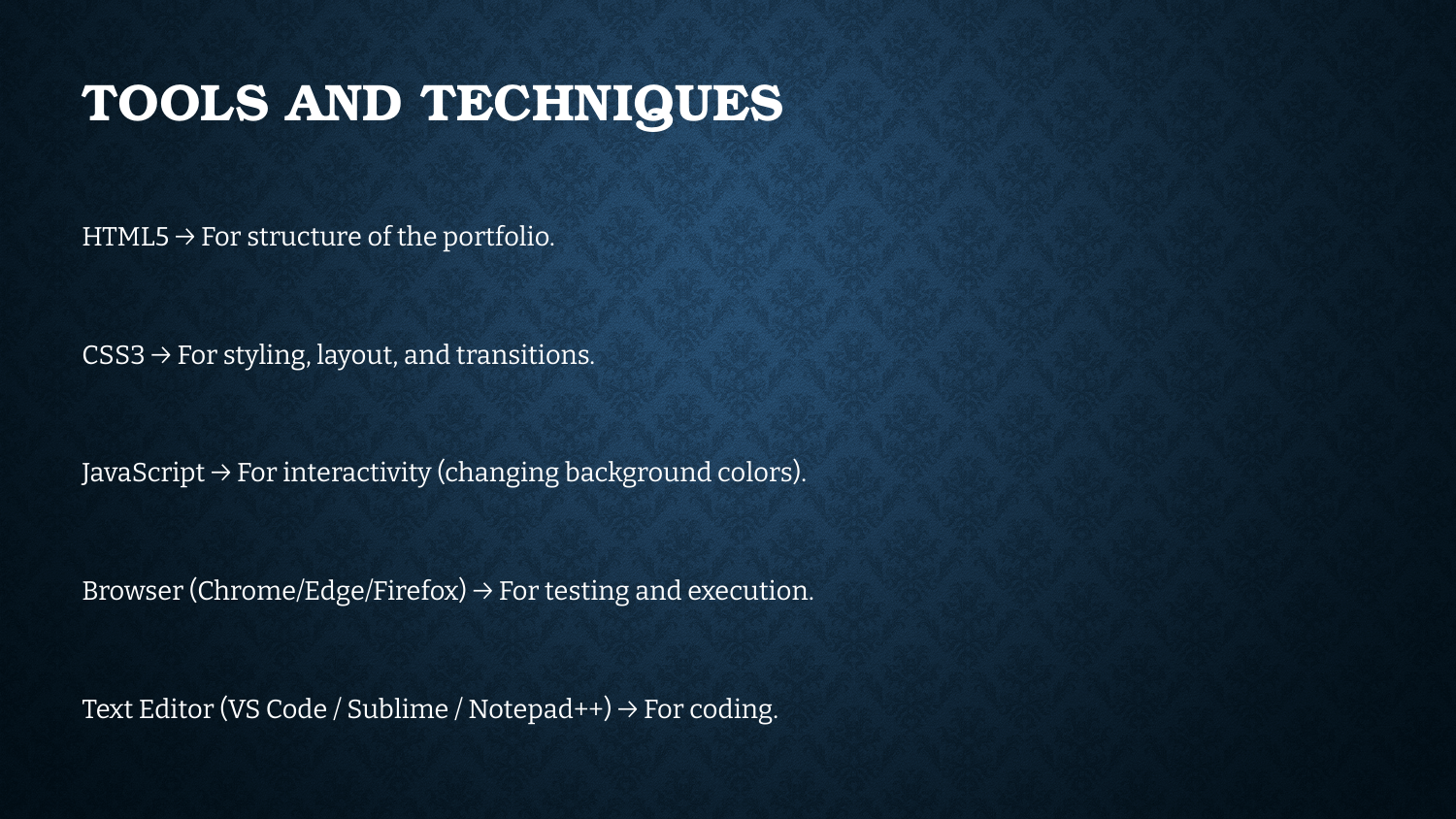

# TOOLS AND TECHNIQUES
HTML5 → For structure of the portfolio.

CSS3 → For styling, layout, and transitions.

JavaScript → For interactivity (changing background colors).

Browser (Chrome/Edge/Firefox) → For testing and execution.

Text Editor (VS Code / Sublime / Notepad++) → For coding.